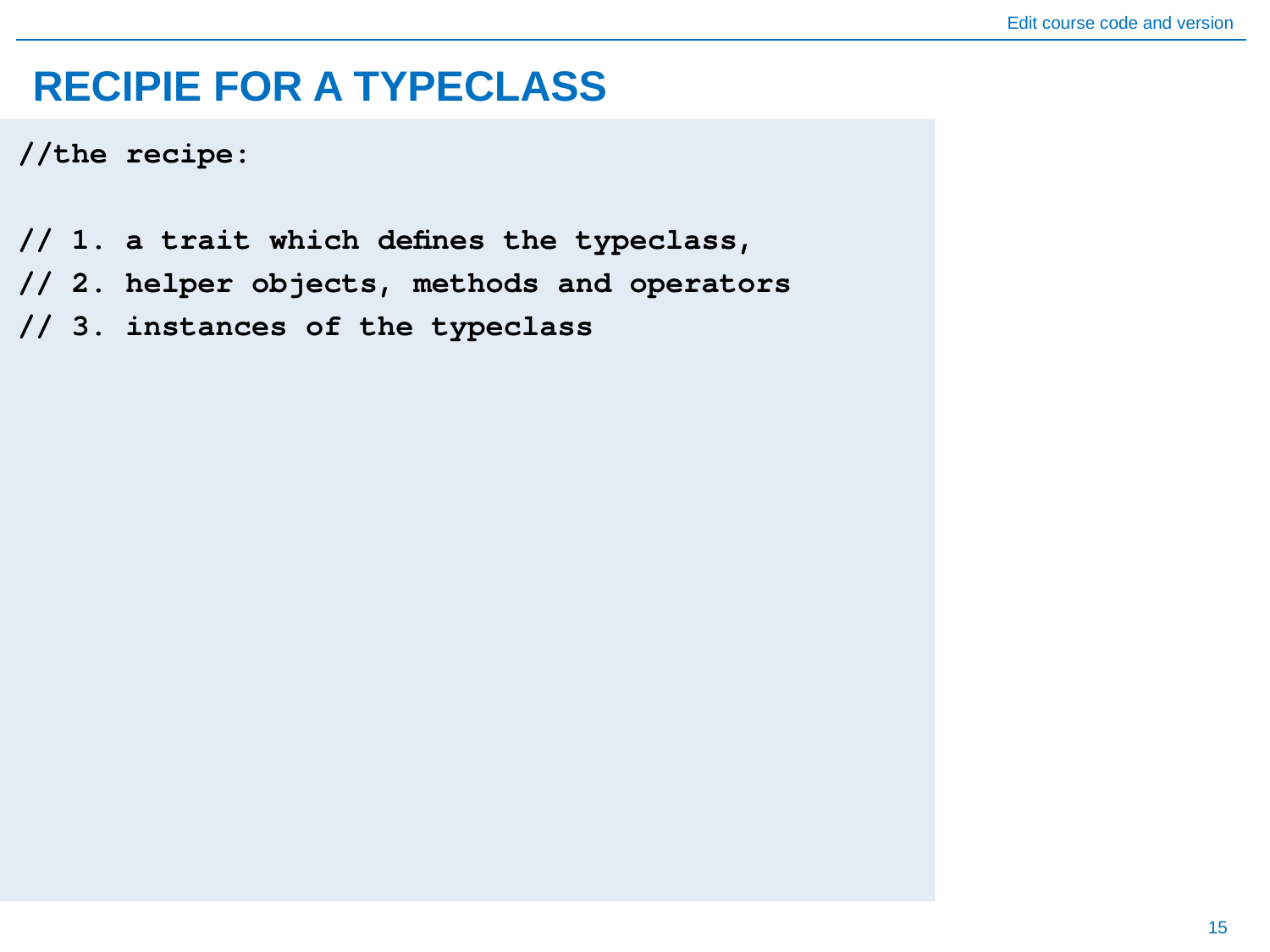

# RECIPIE FOR A TYPECLASS
//the recipe:

// 1. a trait which defines the typeclass,
// 2. helper objects, methods and operators
// 3. instances of the typeclass